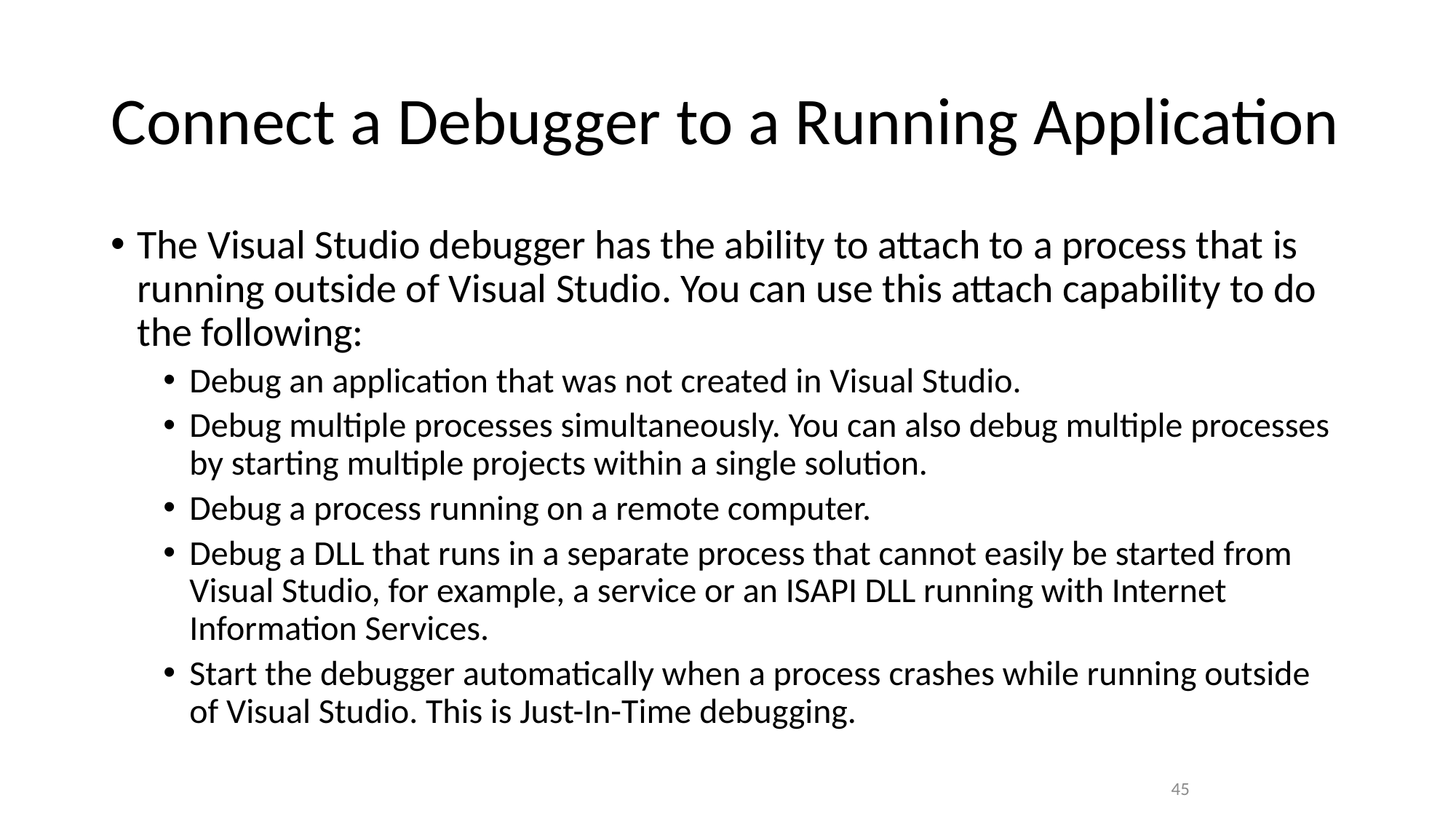

# Connect a Debugger to a Running Application
The Visual Studio debugger has the ability to attach to a process that is running outside of Visual Studio. You can use this attach capability to do the following:
Debug an application that was not created in Visual Studio.
Debug multiple processes simultaneously. You can also debug multiple processes by starting multiple projects within a single solution.
Debug a process running on a remote computer.
Debug a DLL that runs in a separate process that cannot easily be started from Visual Studio, for example, a service or an ISAPI DLL running with Internet Information Services.
Start the debugger automatically when a process crashes while running outside of Visual Studio. This is Just-In-Time debugging.

45